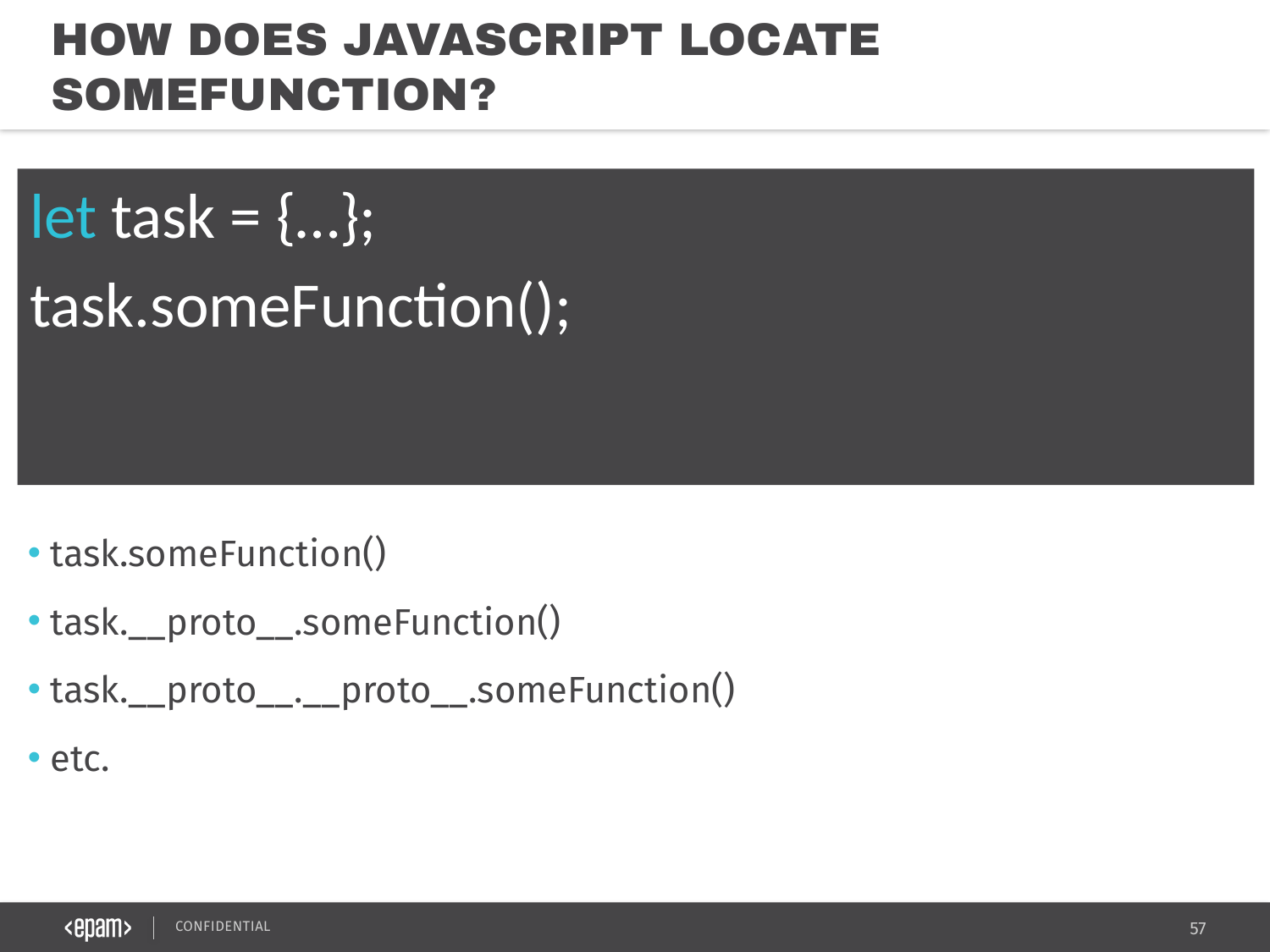

How does JavaScript locate somefunction?
let task = {…};
task.someFunction();
task.someFunction()
task.__proto__.someFunction()
task.__proto__.__proto__.someFunction()
etc.